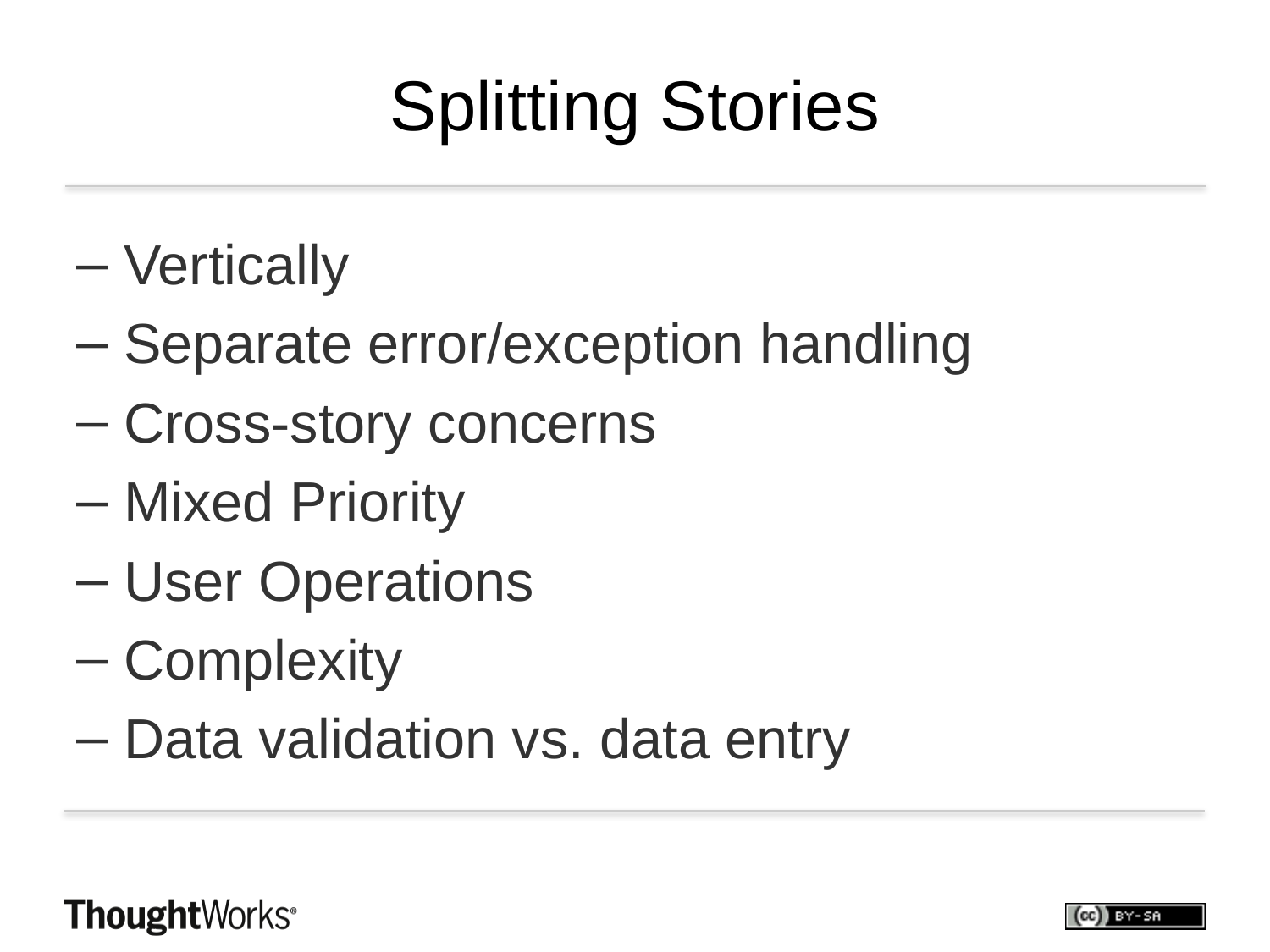

# Splitting Stories
Vertically
Separate error/exception handling
Cross-story concerns
Mixed Priority
User Operations
Complexity
Data validation vs. data entry